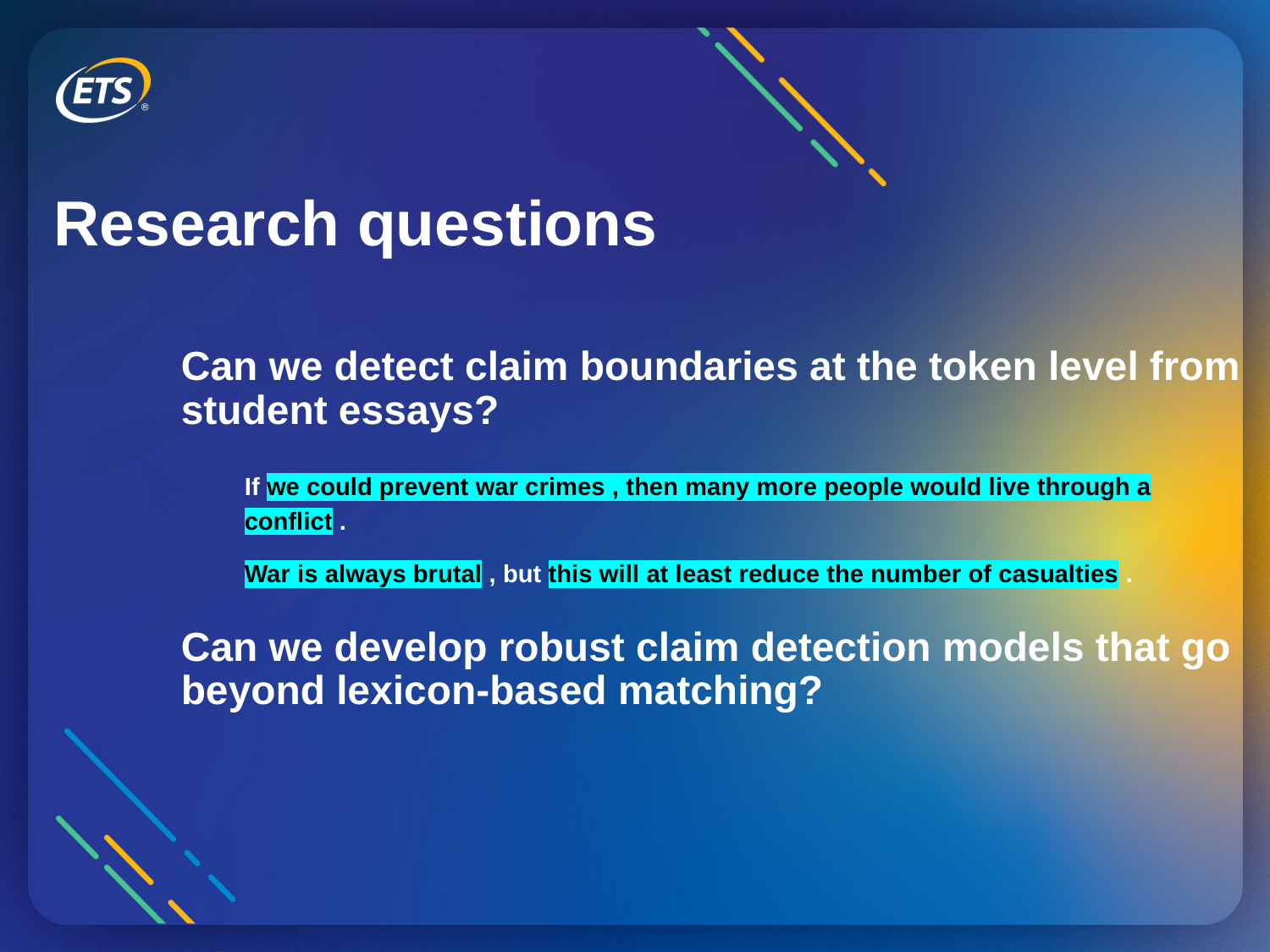

Research questions

Can we detect claim boundaries at the token level from student essays?
If we could prevent war crimes , then many more people would live through a conflict .
War is always brutal , but this will at least reduce the number of casualties .
Can we develop robust claim detection models that go beyond lexicon-based matching?